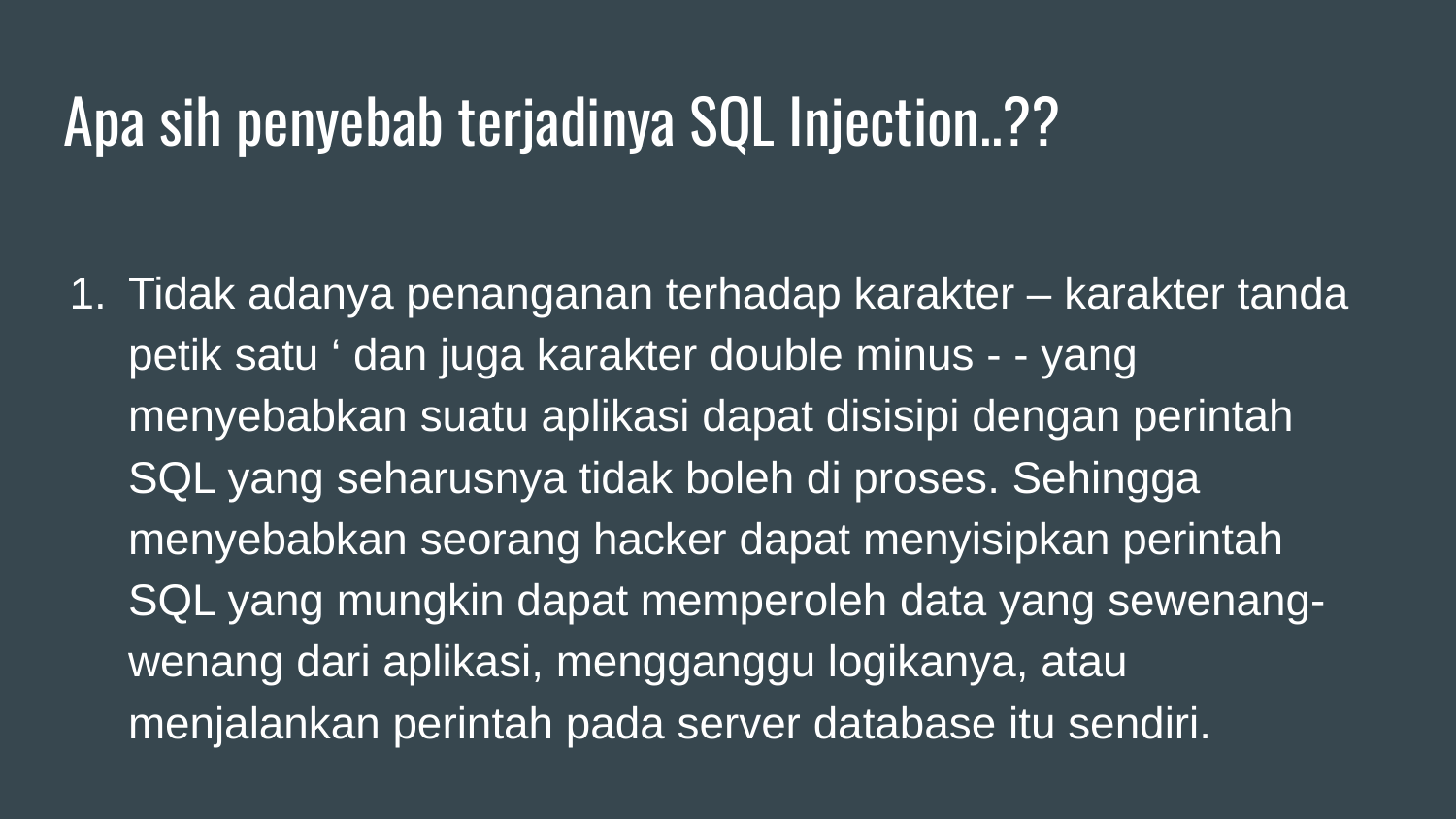

Apa sih penyebab terjadinya SQL Injection..??
Tidak adanya penanganan terhadap karakter – karakter tanda petik satu ‘ dan juga karakter double minus - - yang menyebabkan suatu aplikasi dapat disisipi dengan perintah SQL yang seharusnya tidak boleh di proses. Sehingga menyebabkan seorang hacker dapat menyisipkan perintah SQL yang mungkin dapat memperoleh data yang sewenang-wenang dari aplikasi, mengganggu logikanya, atau menjalankan perintah pada server database itu sendiri.